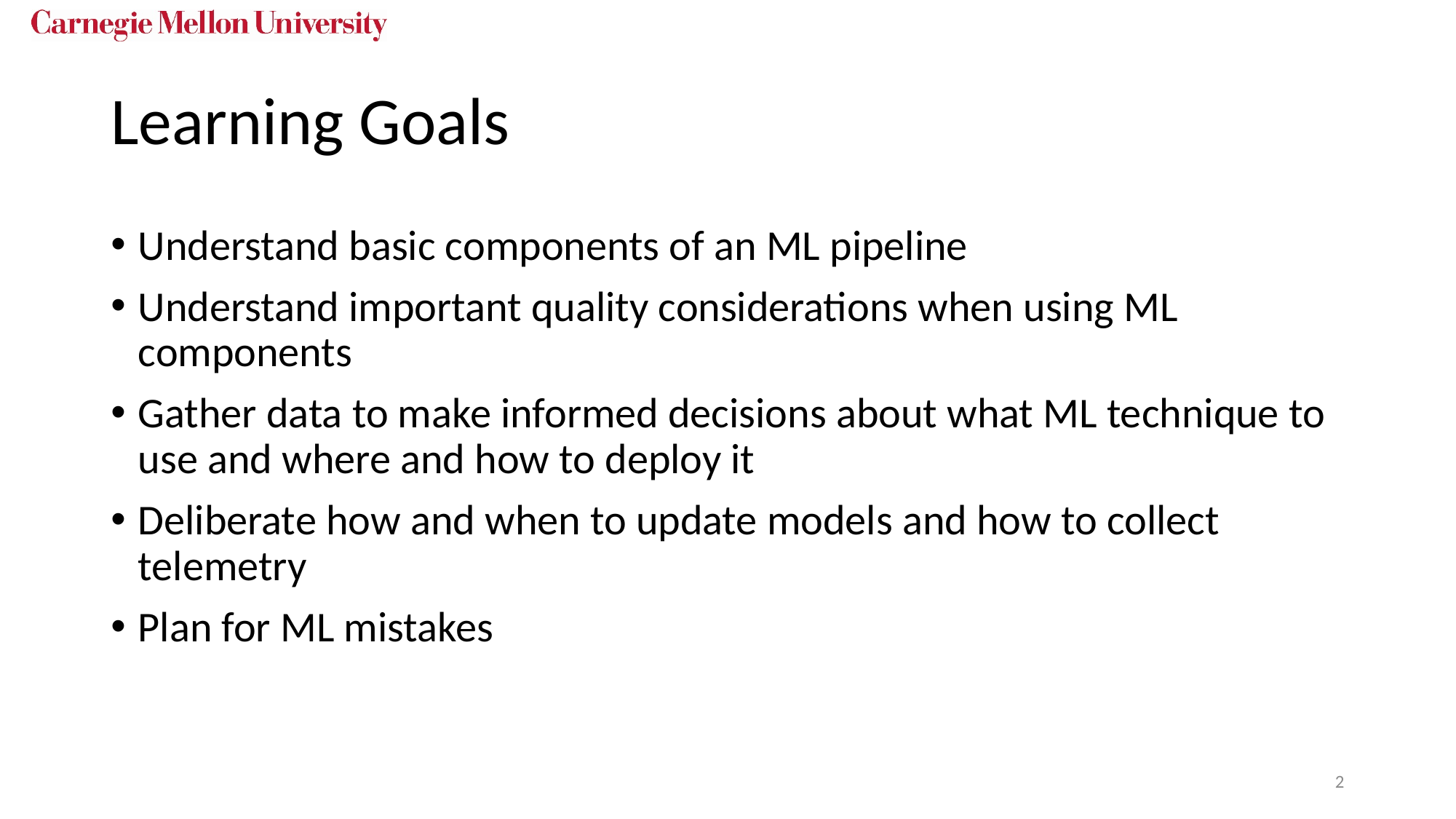

# Learning Goals
Understand basic components of an ML pipeline
Understand important quality considerations when using ML components
Gather data to make informed decisions about what ML technique to use and where and how to deploy it
Deliberate how and when to update models and how to collect telemetry
Plan for ML mistakes
2